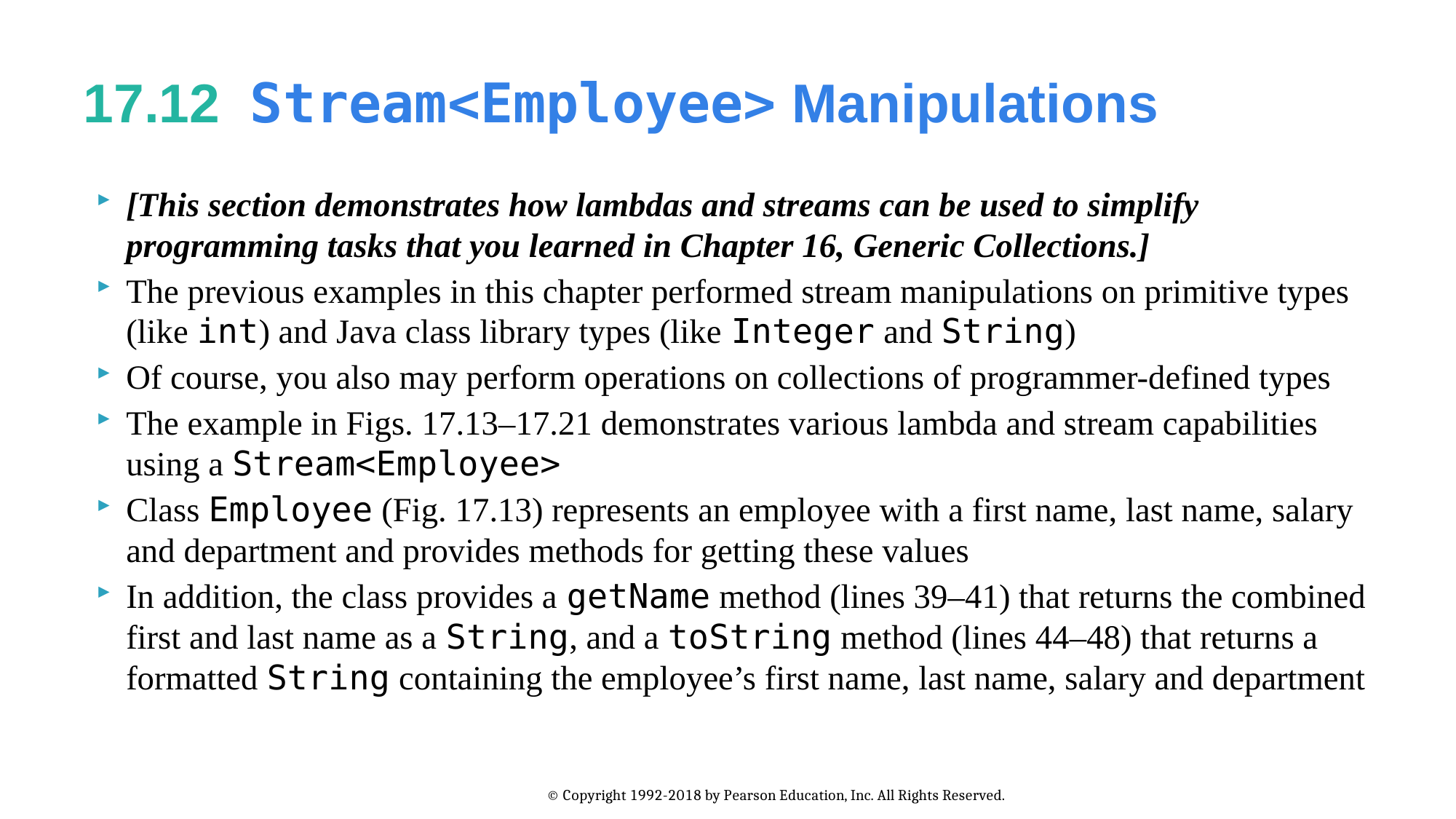

# 17.12  Stream<Employee> Manipulations
[This section demonstrates how lambdas and streams can be used to simplify programming tasks that you learned in Chapter 16, Generic Collections.]
The previous examples in this chapter performed stream manipulations on primitive types (like int) and Java class library types (like Integer and String)
Of course, you also may perform operations on collections of programmer-defined types
The example in Figs. 17.13–17.21 demonstrates various lambda and stream capabilities using a Stream<Employee>
Class Employee (Fig. 17.13) represents an employee with a first name, last name, salary and department and provides methods for getting these values
In addition, the class provides a getName method (lines 39–41) that returns the combined first and last name as a String, and a toString method (lines 44–48) that returns a formatted String containing the employee’s first name, last name, salary and department
© Copyright 1992-2018 by Pearson Education, Inc. All Rights Reserved.